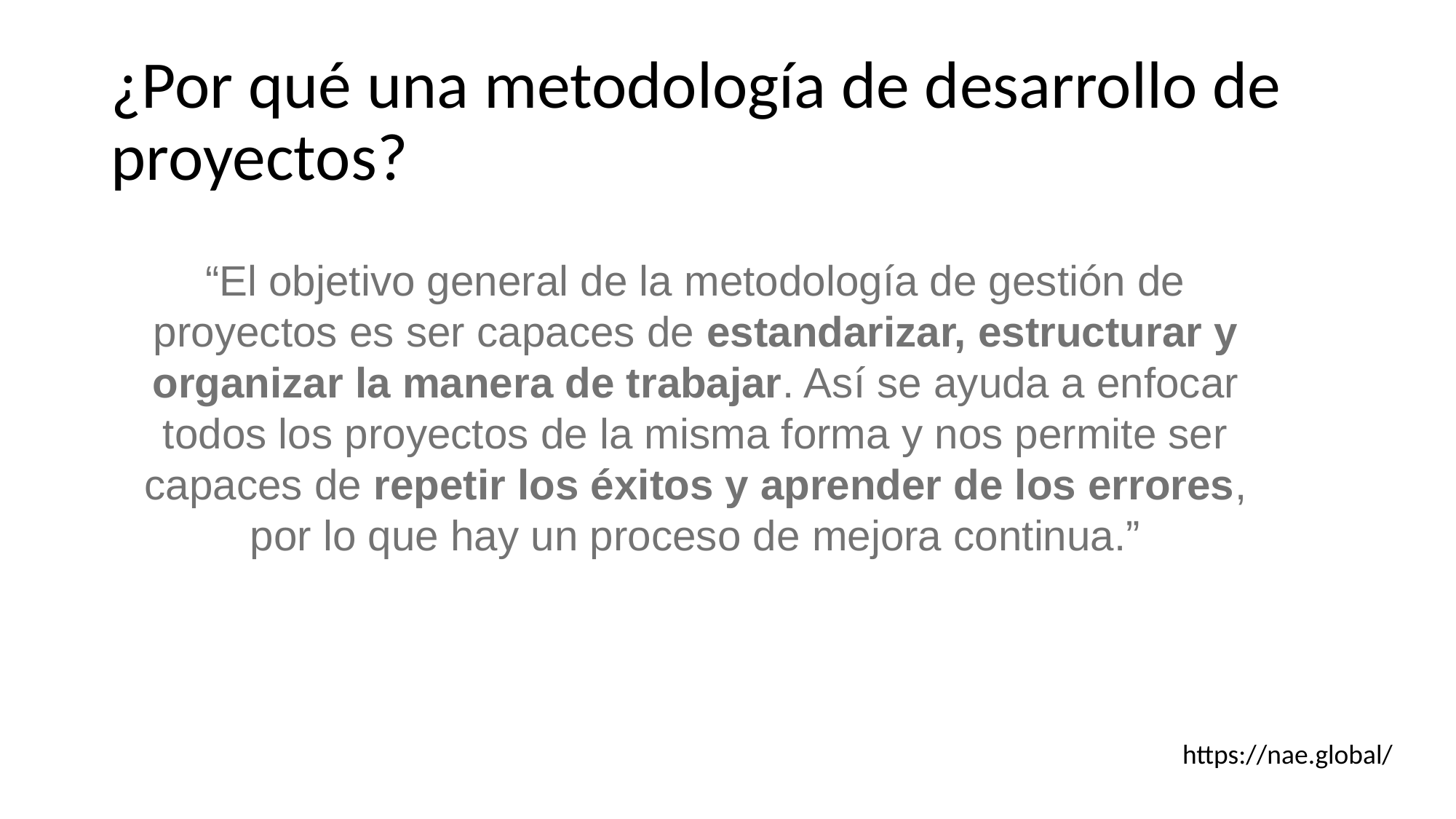

# ¿Por qué una metodología de desarrollo de proyectos?
“El objetivo general de la metodología de gestión de proyectos es ser capaces de estandarizar, estructurar y organizar la manera de trabajar. Así se ayuda a enfocar todos los proyectos de la misma forma y nos permite ser capaces de repetir los éxitos y aprender de los errores, por lo que hay un proceso de mejora continua.”
https://nae.global/